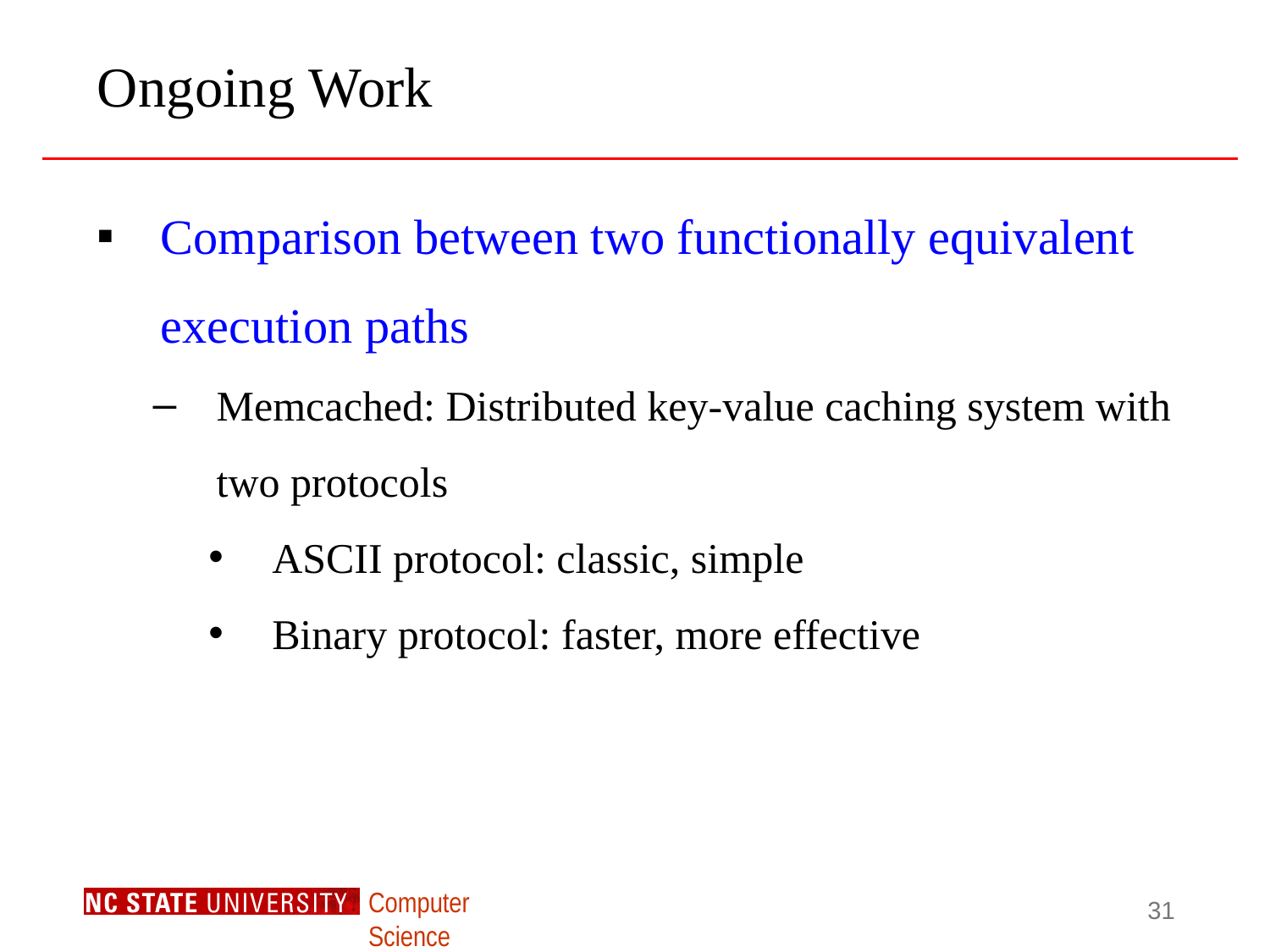

# Ongoing Work
Comparison between two functionally equivalent execution paths
Memcached: Distributed key-value caching system with two protocols
ASCII protocol: classic, simple
Binary protocol: faster, more effective
31